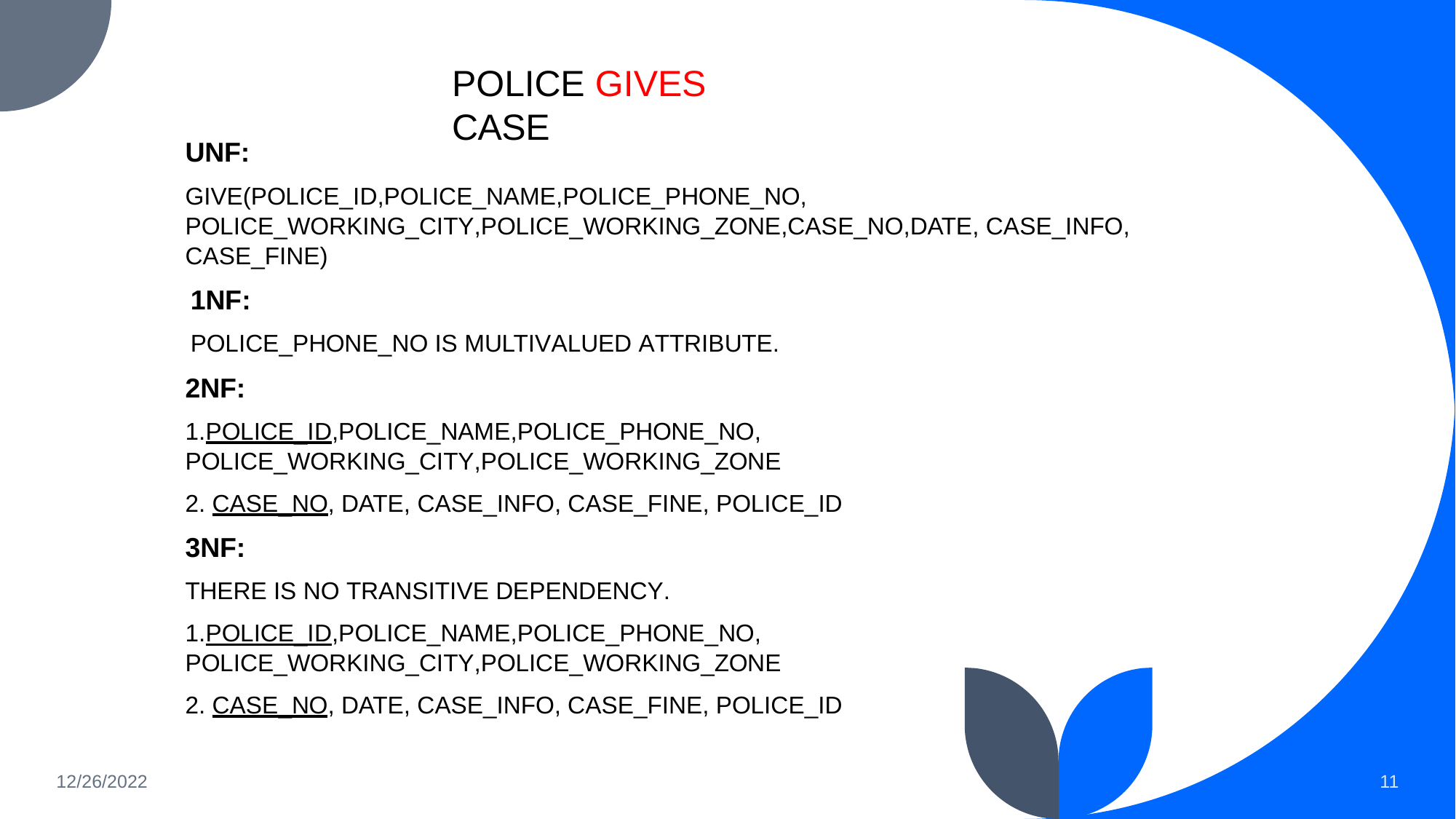

POLICE GIVES CASE
UNF:
GIVE(POLICE_ID,POLICE_NAME,POLICE_PHONE_NO, POLICE_WORKING_CITY,POLICE_WORKING_ZONE,CASE_NO,DATE, CASE_INFO, CASE_FINE)
1NF:
POLICE_PHONE_NO IS MULTIVALUED ATTRIBUTE.
2NF:
1.POLICE_ID,POLICE_NAME,POLICE_PHONE_NO, POLICE_WORKING_CITY,POLICE_WORKING_ZONE
2. CASE_NO, DATE, CASE_INFO, CASE_FINE, POLICE_ID
3NF:
THERE IS NO TRANSITIVE DEPENDENCY.
1.POLICE_ID,POLICE_NAME,POLICE_PHONE_NO, POLICE_WORKING_CITY,POLICE_WORKING_ZONE
2. CASE_NO, DATE, CASE_INFO, CASE_FINE, POLICE_ID
12/26/2022
11